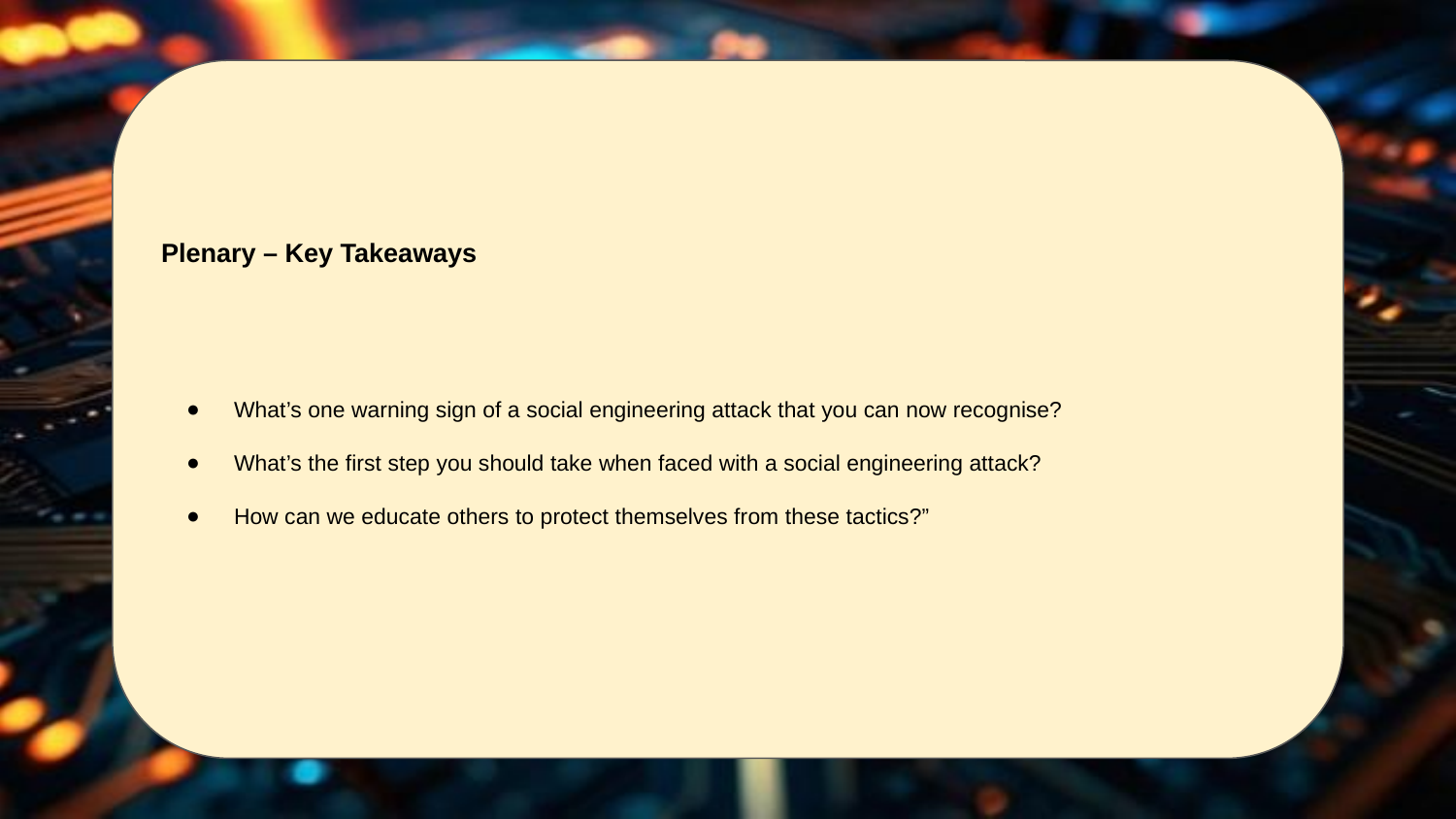

Plenary – Key Takeaways

What’s one warning sign of a social engineering attack that you can now recognise?
What’s the first step you should take when faced with a social engineering attack?
How can we educate others to protect themselves from these tactics?”